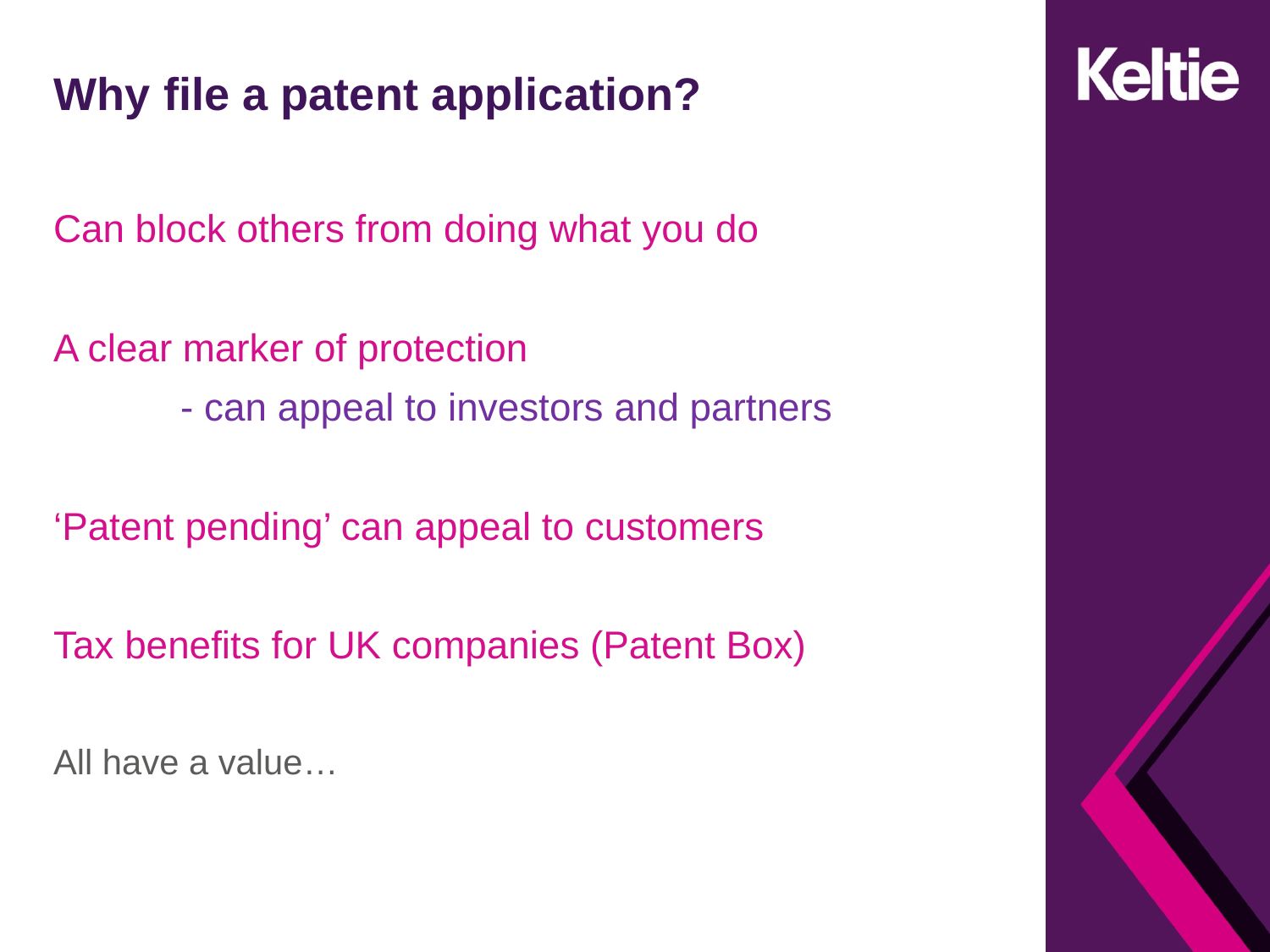

# Why file a patent application?
Can block others from doing what you do

A clear marker of protection
	- can appeal to investors and partners

‘Patent pending’ can appeal to customers

Tax benefits for UK companies (Patent Box)

All have a value…